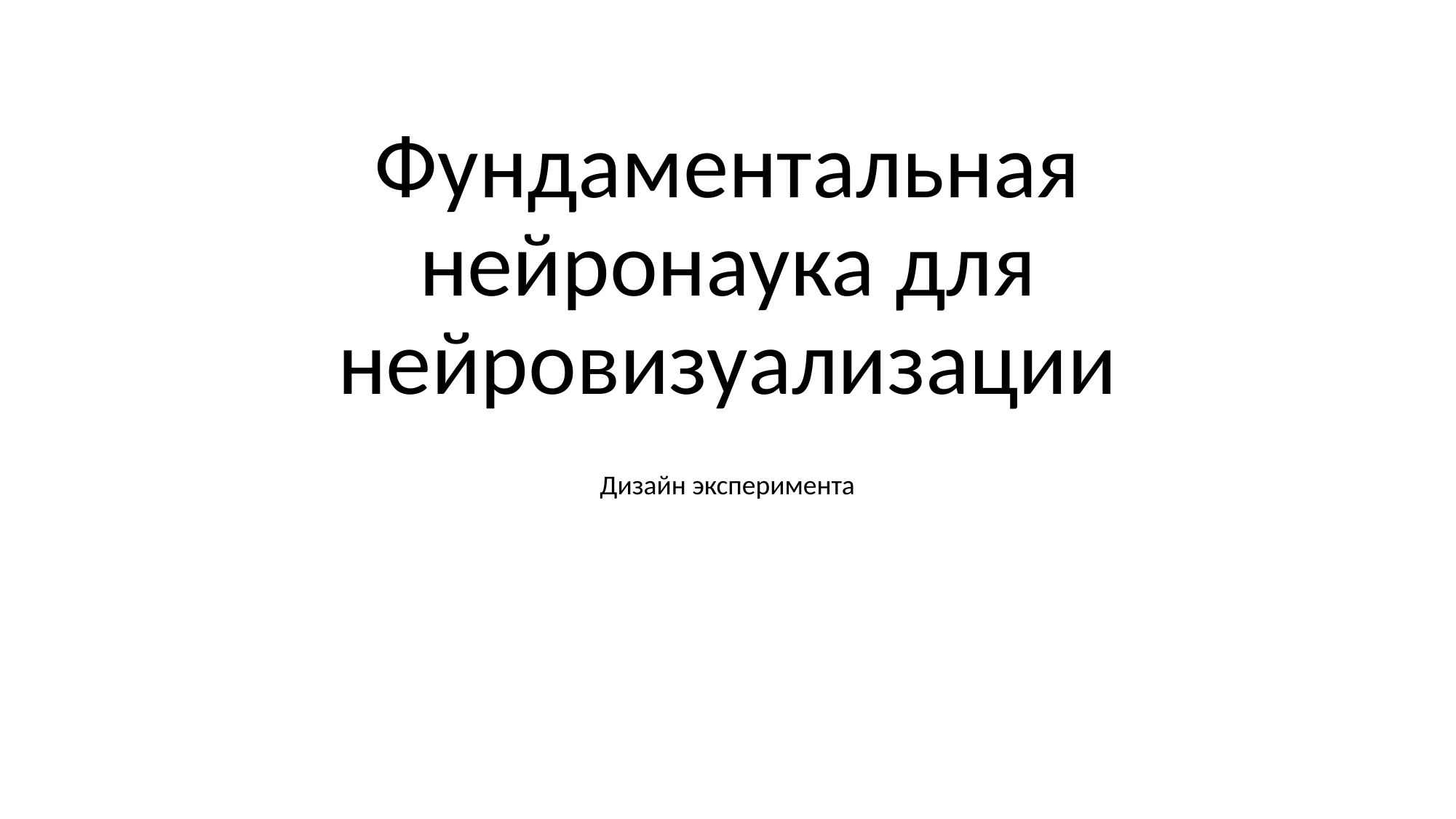

# Фундаментальная нейронаука для нейровизуализации
Дизайн эксперимента